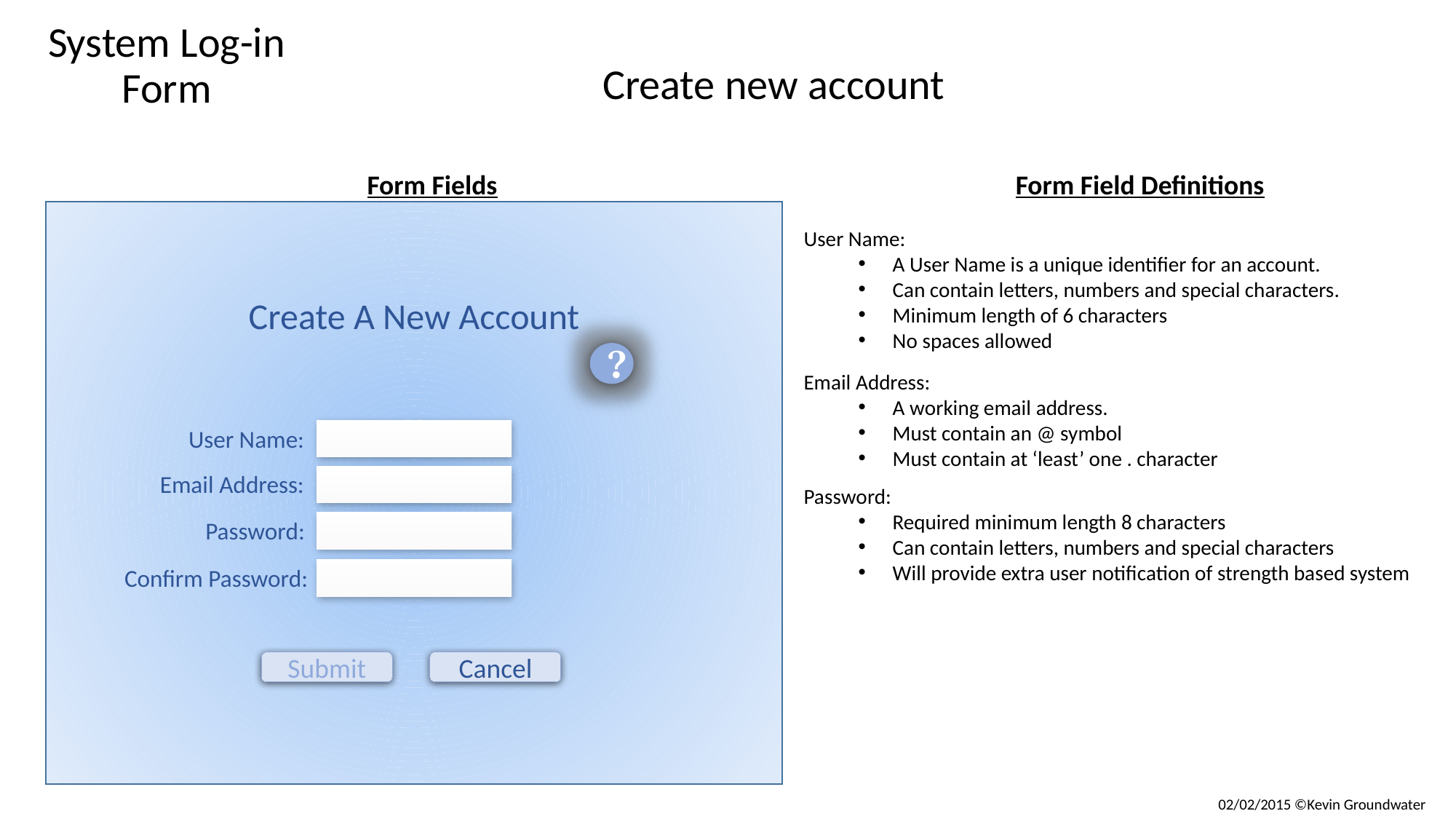

# System Log-in Form
Create new account
Form Fields

Form Field Definitions

User Name:
A User Name is a unique identifier for an account.
Can contain letters, numbers and special characters.
Minimum length of 6 characters
No spaces allowed
Create A New Account
?
Email Address:
A working email address.
Must contain an @ symbol
Must contain at ‘least’ one . character
User Name:

Email Address:

Password:
Required minimum length 8 characters
Can contain letters, numbers and special characters
Will provide extra user notification of strength based system
Password:

Confirm Password:

Cancel
Submit
02/02/2015 ©Kevin Groundwater